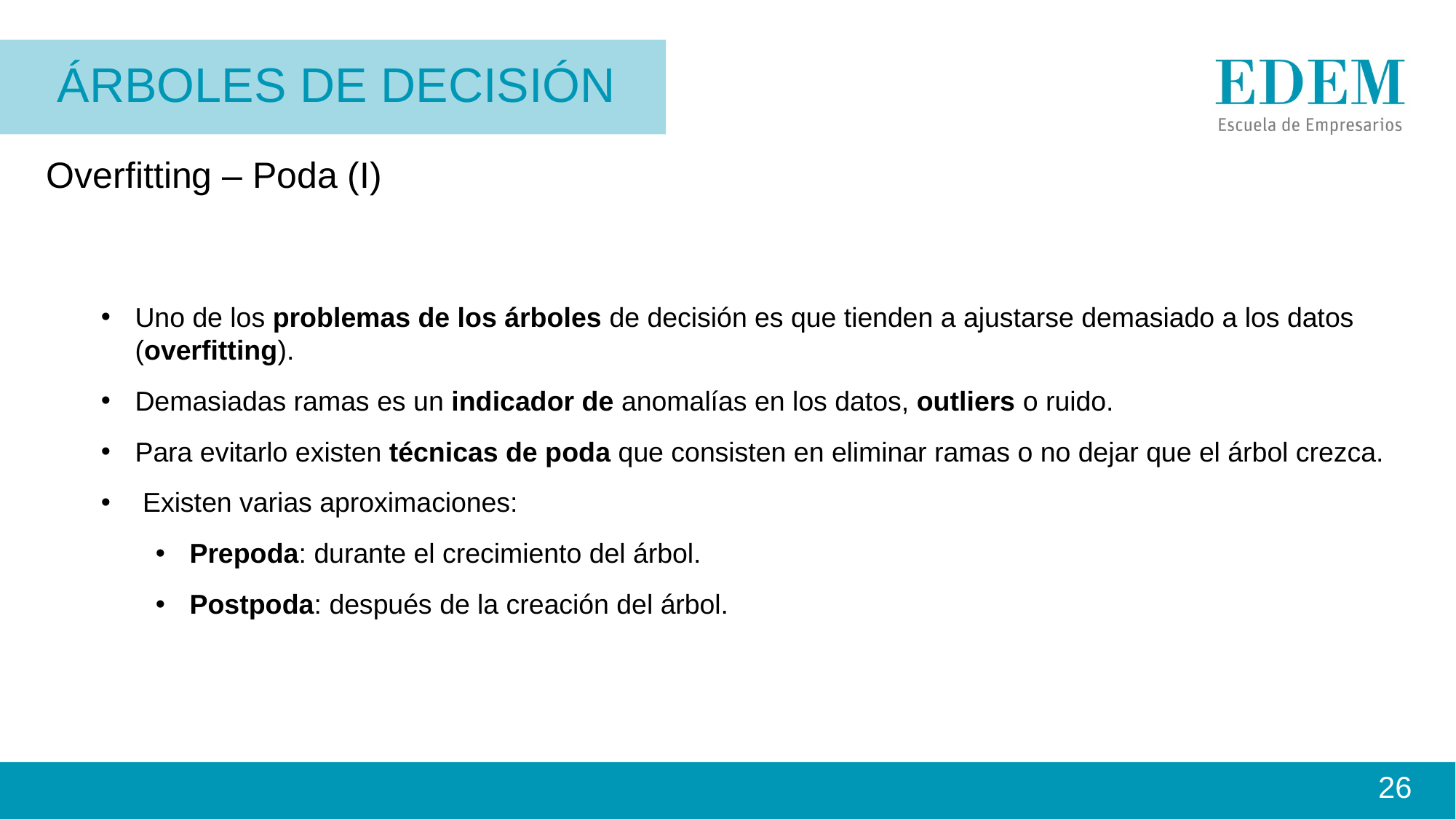

ÁRBOLES DE DECISIÓN
# Overfitting – Poda (I)

Uno de los problemas de los árboles de decisión es que tienden a ajustarse demasiado a los datos (overfitting).
Demasiadas ramas es un indicador de anomalías en los datos, outliers o ruido.
Para evitarlo existen técnicas de poda que consisten en eliminar ramas o no dejar que el árbol crezca.
 Existen varias aproximaciones:
Prepoda: durante el crecimiento del árbol.
Postpoda: después de la creación del árbol.